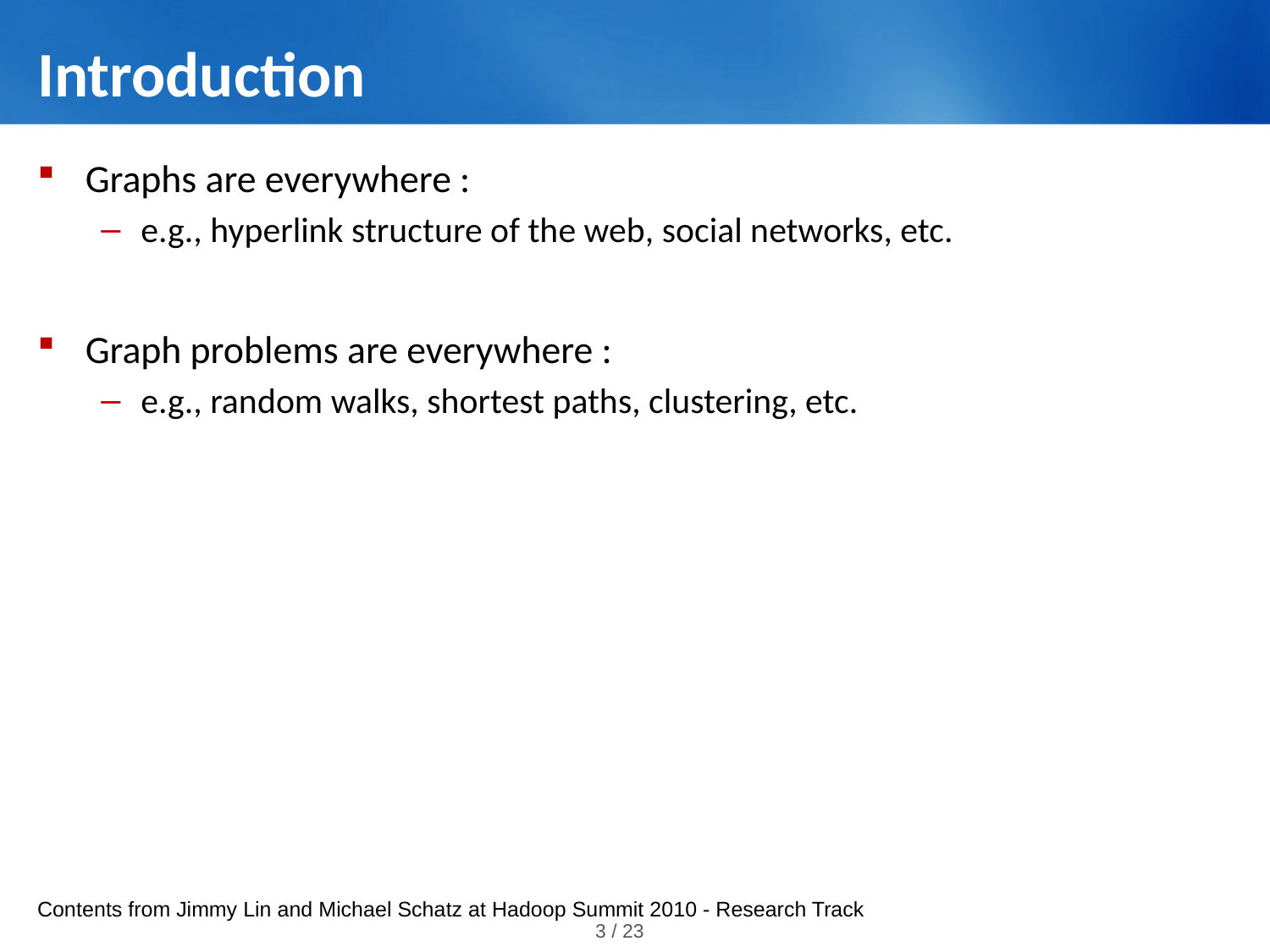

# Introduction
Graphs are everywhere :
e.g., hyperlink structure of the web, social networks, etc.

Graph problems are everywhere :
e.g., random walks, shortest paths, clustering, etc.
Contents from Jimmy Lin and Michael Schatz at Hadoop Summit 2010 - Research Track